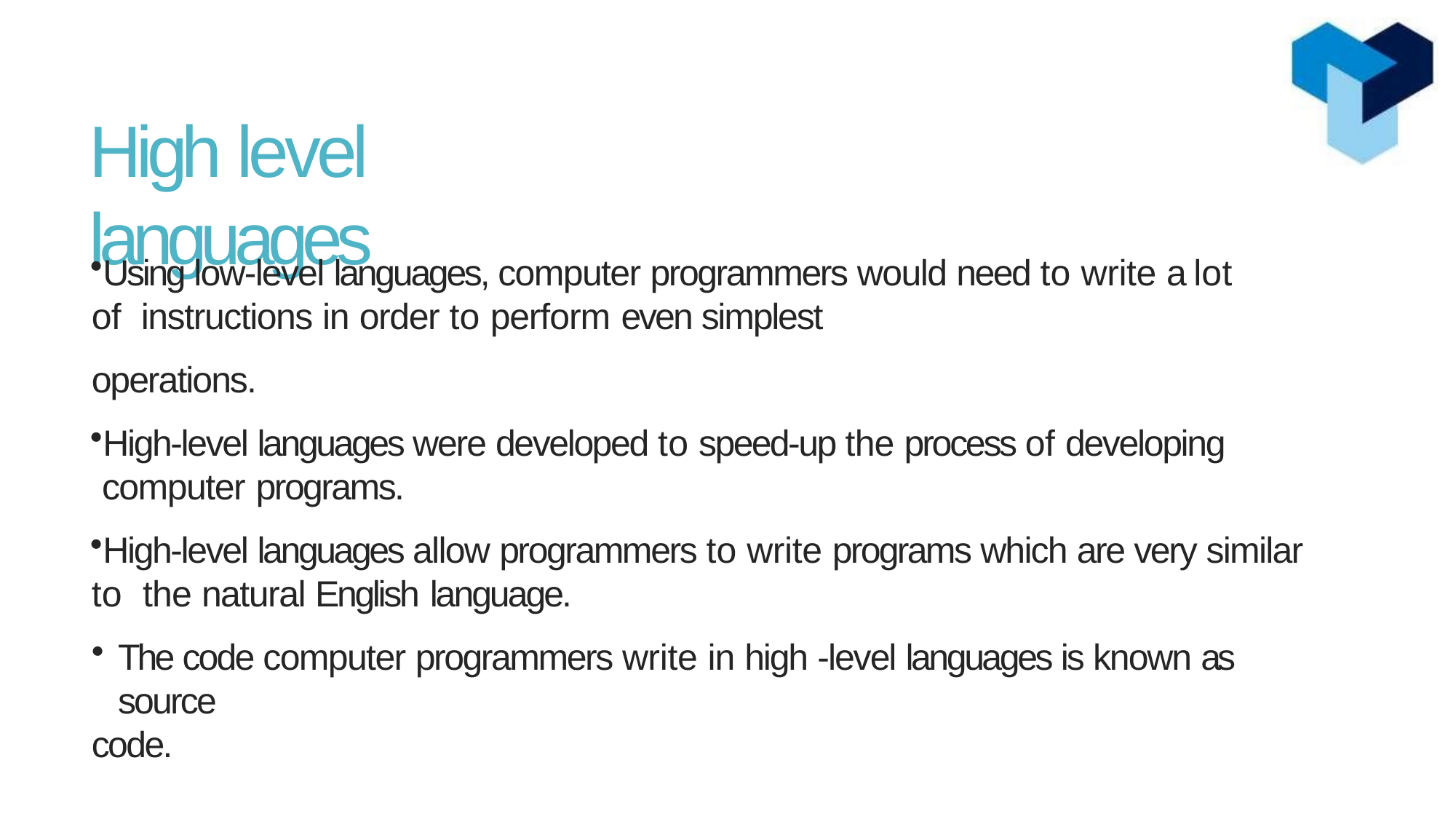

# High level languages
Using low-level languages, computer programmers would need to write a lot of  instructions in order to perform even simplest
operations.
High-level languages were developed to speed-up the process of developing  computer programs.
High-level languages allow programmers to write programs which are very similar to  the natural English language.
The code computer programmers write in high -level languages is known as source
code.